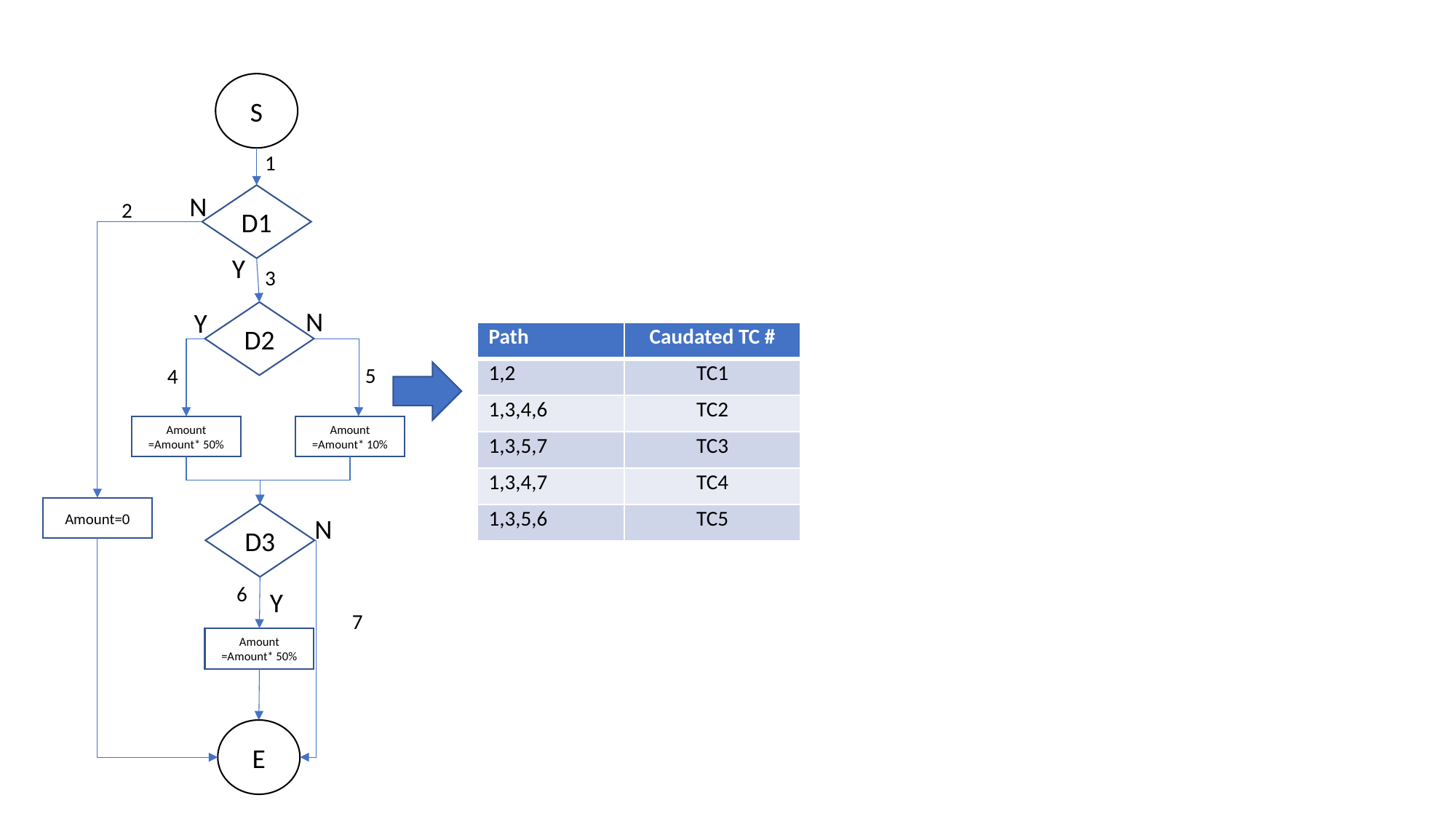

S
1
N
D1
2
Y
3
N
Y
D2
5
4
Amount
=Amount* 10%
Amount
=Amount* 50%
Amount=0
D3
N
6
Y
7
Amount
=Amount* 50%
E
| Path | Caudated TC # |
| --- | --- |
| 1,2 | TC1 |
| 1,3,4,6 | TC2 |
| 1,3,5,7 | TC3 |
| 1,3,4,7 | TC4 |
| 1,3,5,6 | TC5 |